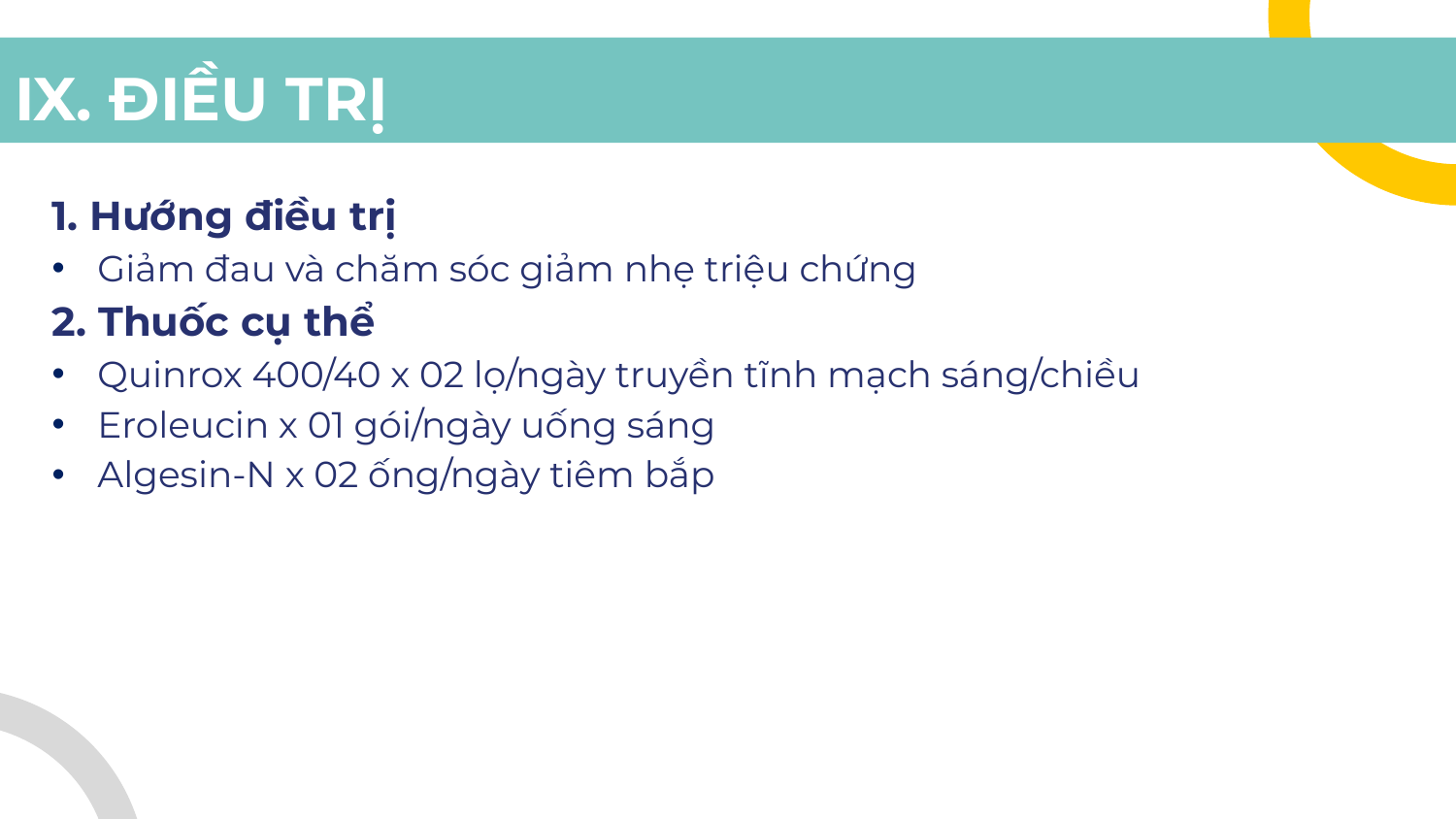

# IX. ĐIỀU TRỊ
1. Hướng điều trị
Giảm đau và chăm sóc giảm nhẹ triệu chứng
2. Thuốc cụ thể
Quinrox 400/40 x 02 lọ/ngày truyền tĩnh mạch sáng/chiều
Eroleucin x 01 gói/ngày uống sáng
Algesin-N x 02 ống/ngày tiêm bắp